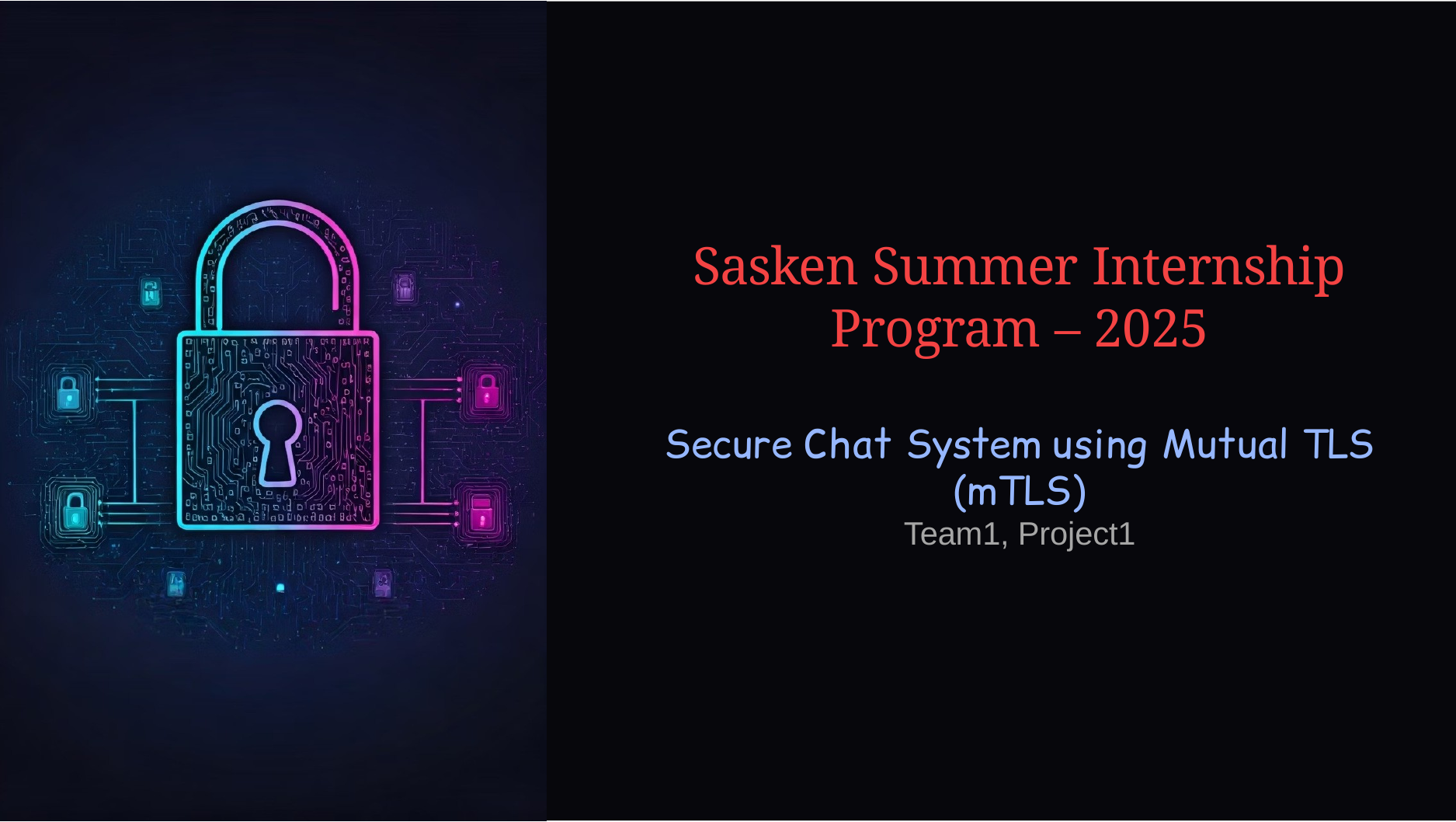

# Sasken Summer Internship Program – 2025 Secure Chat System using Mutual TLS (mTLS) Team1, Project1